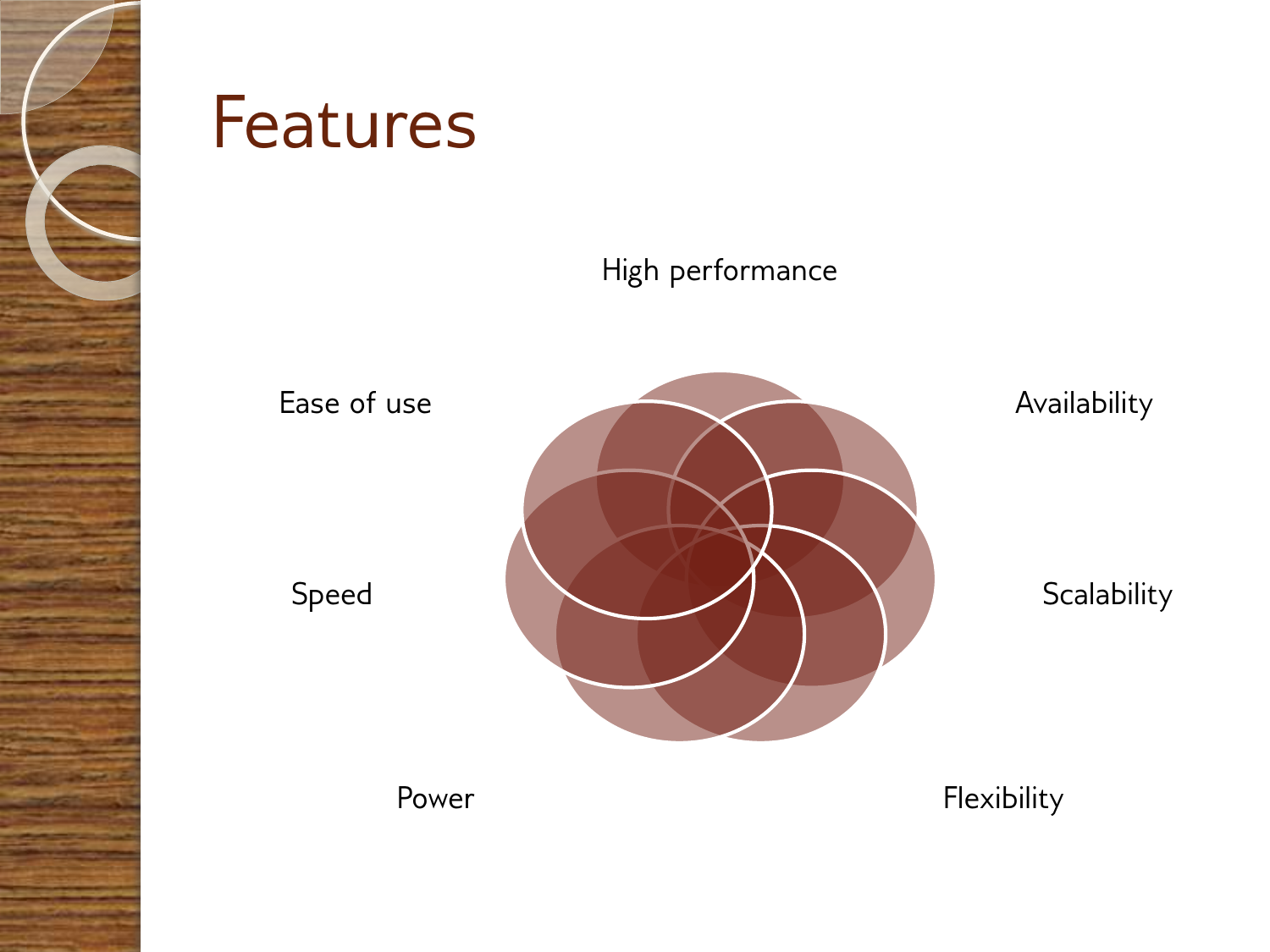

# Features
High performance
Availability
Power
Ease of use
Scalability
Flexibility
Speed